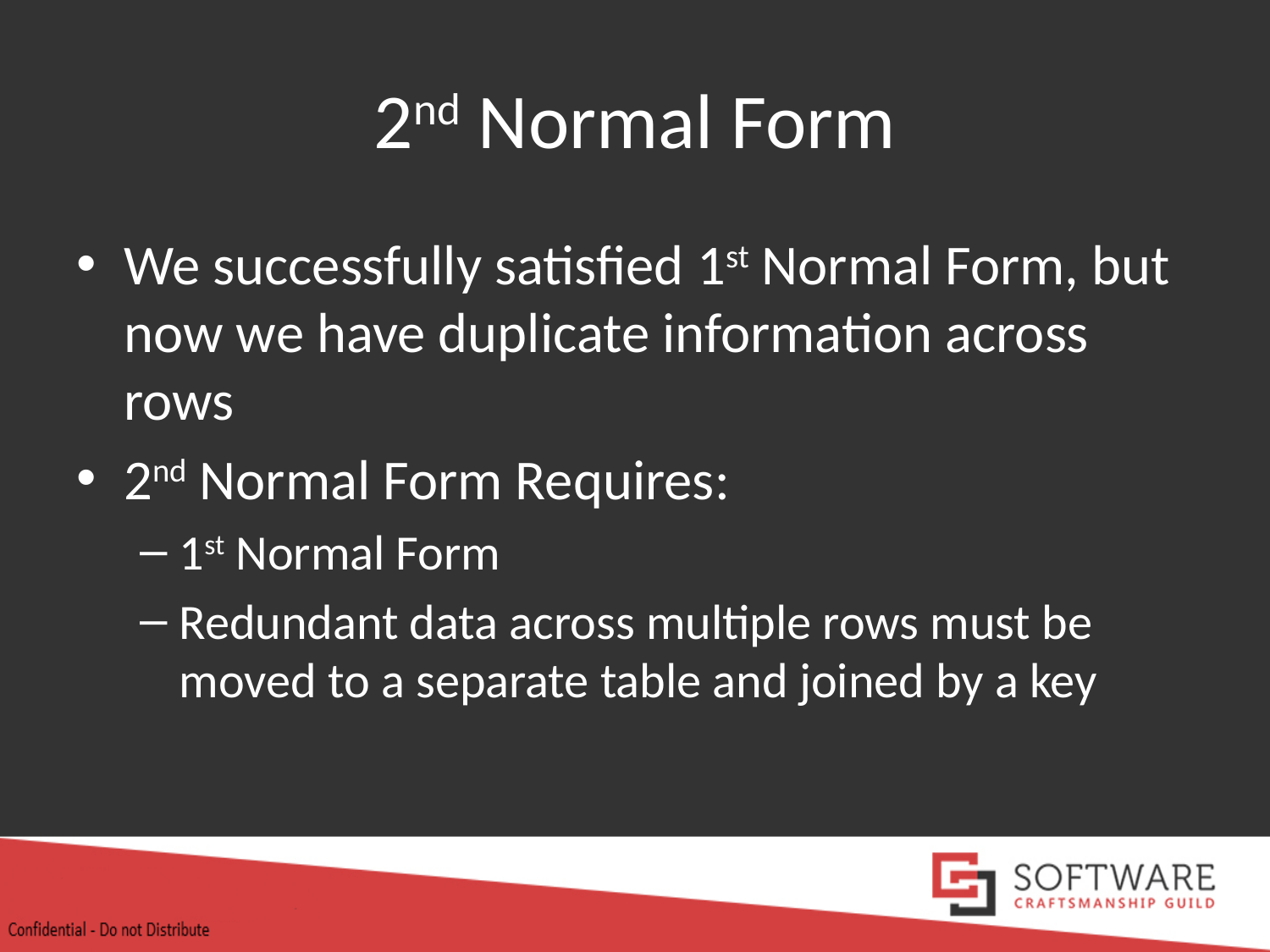

# 2nd Normal Form
We successfully satisfied 1st Normal Form, but now we have duplicate information across rows
2nd Normal Form Requires:
1st Normal Form
Redundant data across multiple rows must be moved to a separate table and joined by a key